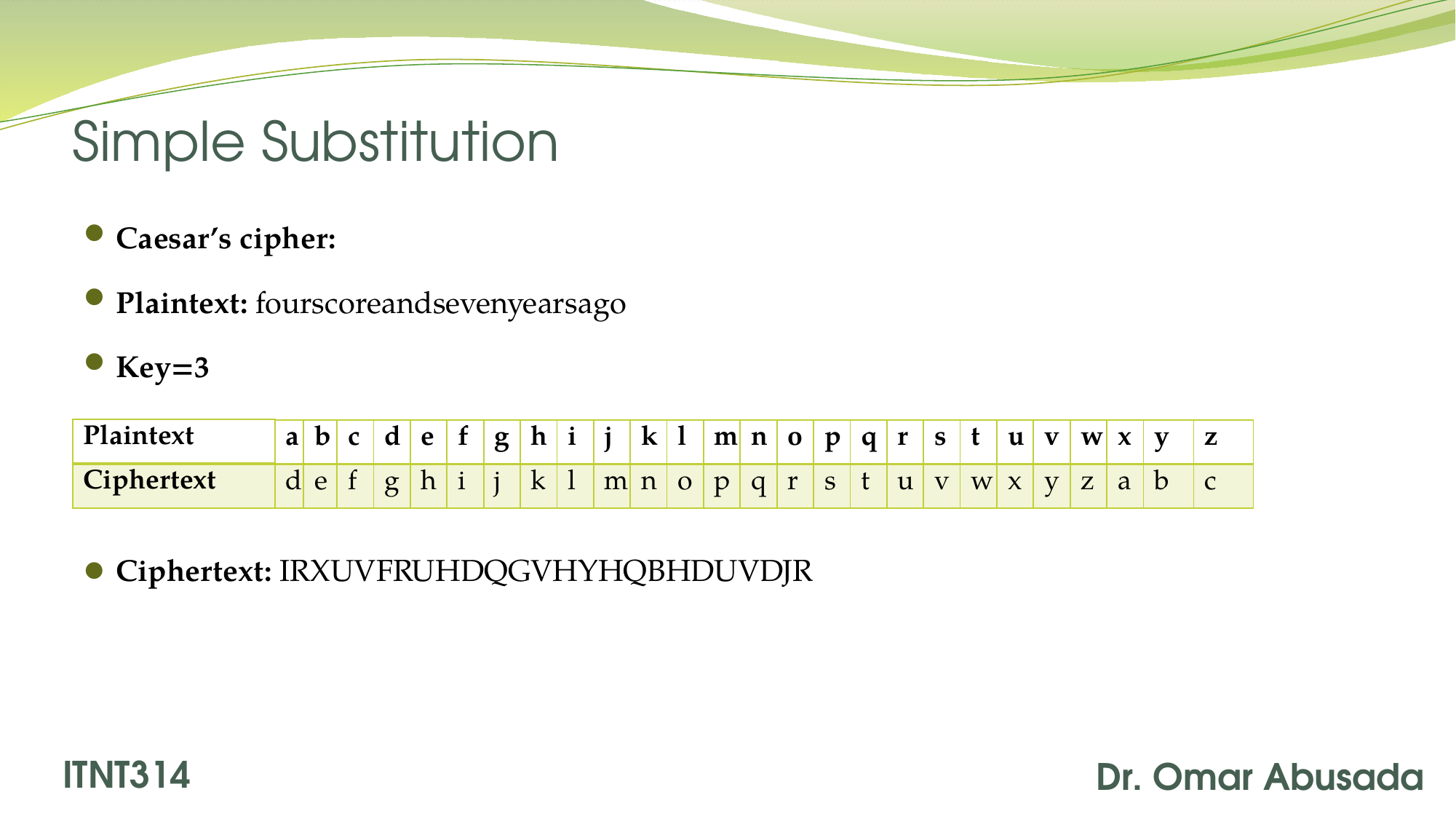

# Simple Substitution
Caesar’s cipher:
Plaintext: fourscoreandsevenyearsago
Key=3
| Plaintext |
| --- |
| Ciphertext |
| a | b | c | d | e | f | g | h | i | j | k | l | m | n | o | p | q | r | s | t | u | v | w | x | y | z |
| --- | --- | --- | --- | --- | --- | --- | --- | --- | --- | --- | --- | --- | --- | --- | --- | --- | --- | --- | --- | --- | --- | --- | --- | --- | --- |
| d | e | f | g | h | i | j | k | l | m | n | o | p | q | r | s | t | u | v | w | x | y | z | a | b | c |
Ciphertext: IRXUVFRUHDQGVHYHQBHDUVDJR
ITNT314

Dr. Omar Abusada